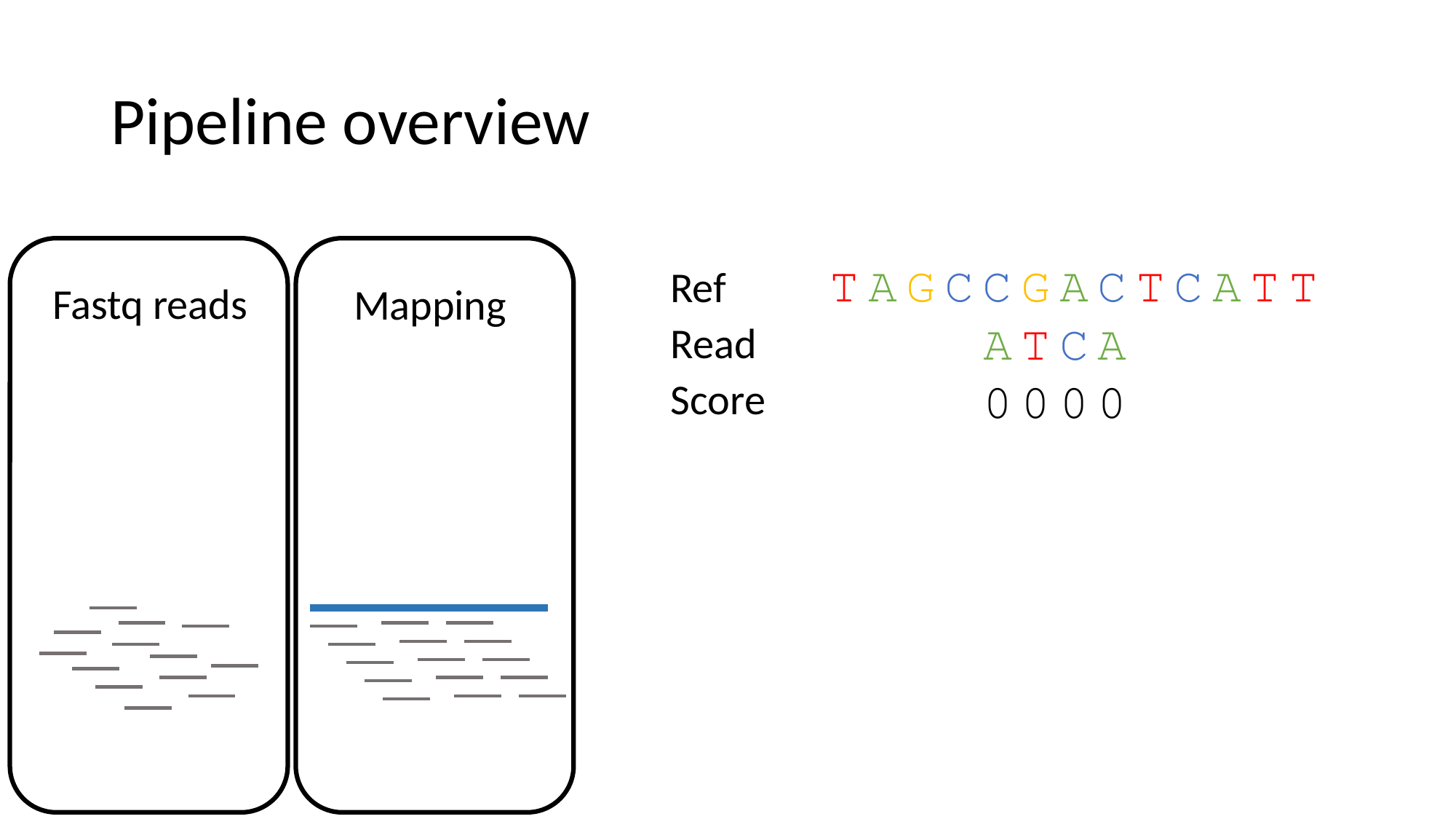

# Pipeline overview

TAGCCGACTCATT
    ATCA
    0000
Ref
Fastq reads
Mapping
Read
Score